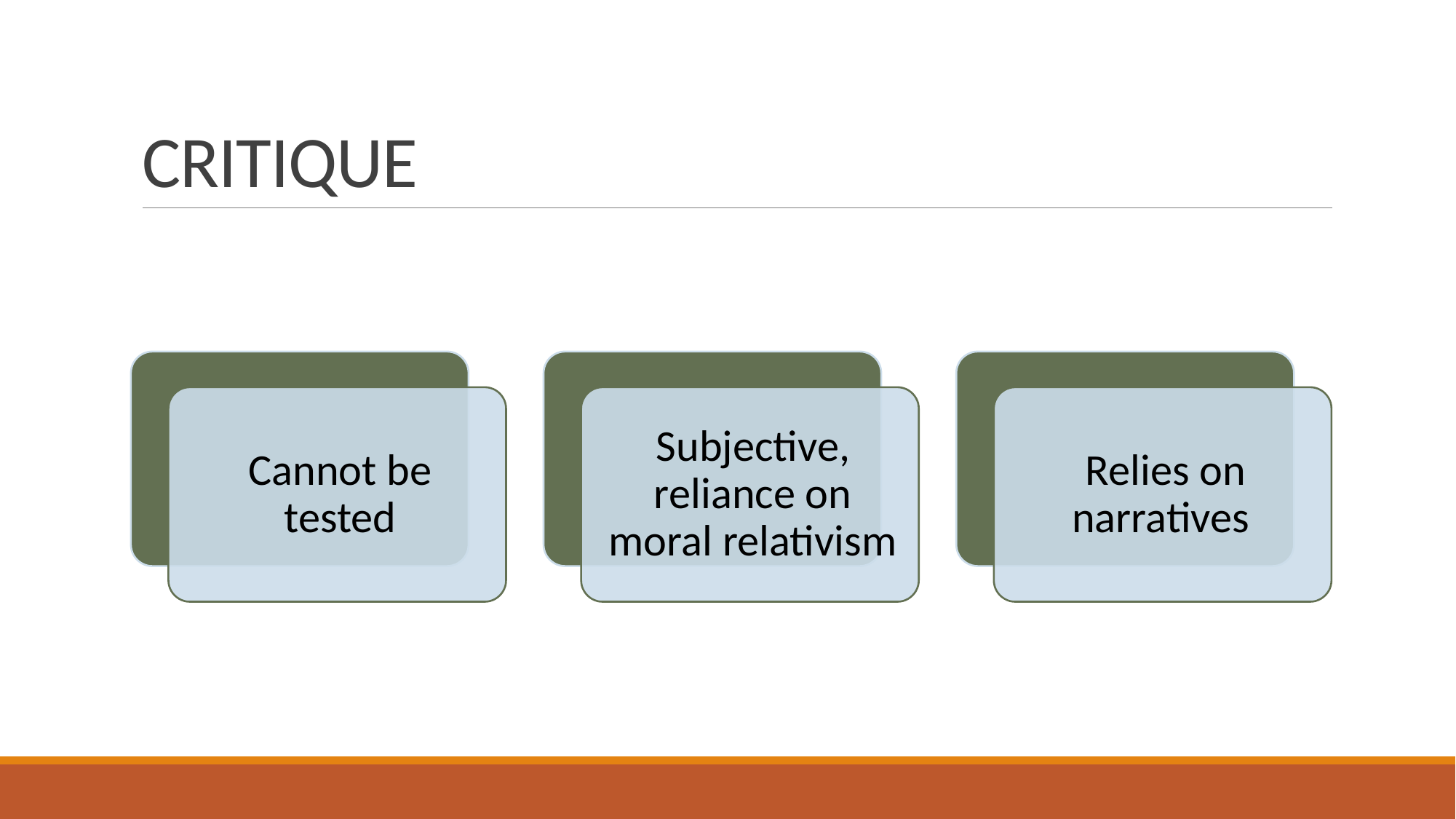

# CRITIQUE
Cannot be tested
Subjective, reliance on moral relativism
Relies on narratives